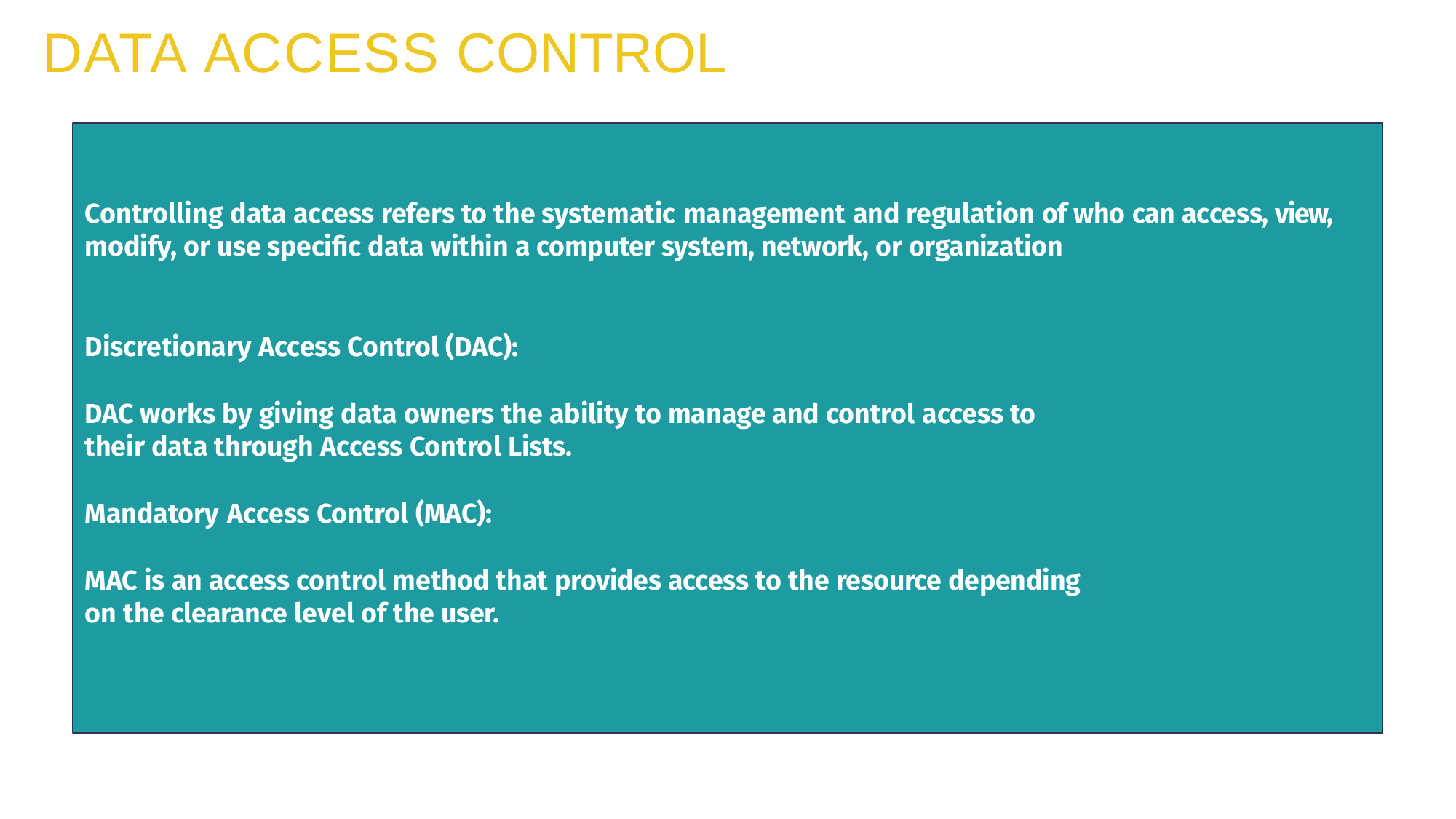

# Data Access Control

Controlling data access refers to the systematic management and regulation of who can access, view, modify, or use specific data within a computer system, network, or organization

Discretionary Access Control (DAC):

DAC works by giving data owners the ability to manage and control access to
their data through Access Control Lists.
Mandatory Access Control (MAC):

MAC is an access control method that provides access to the resource depending
on the clearance level of the user.